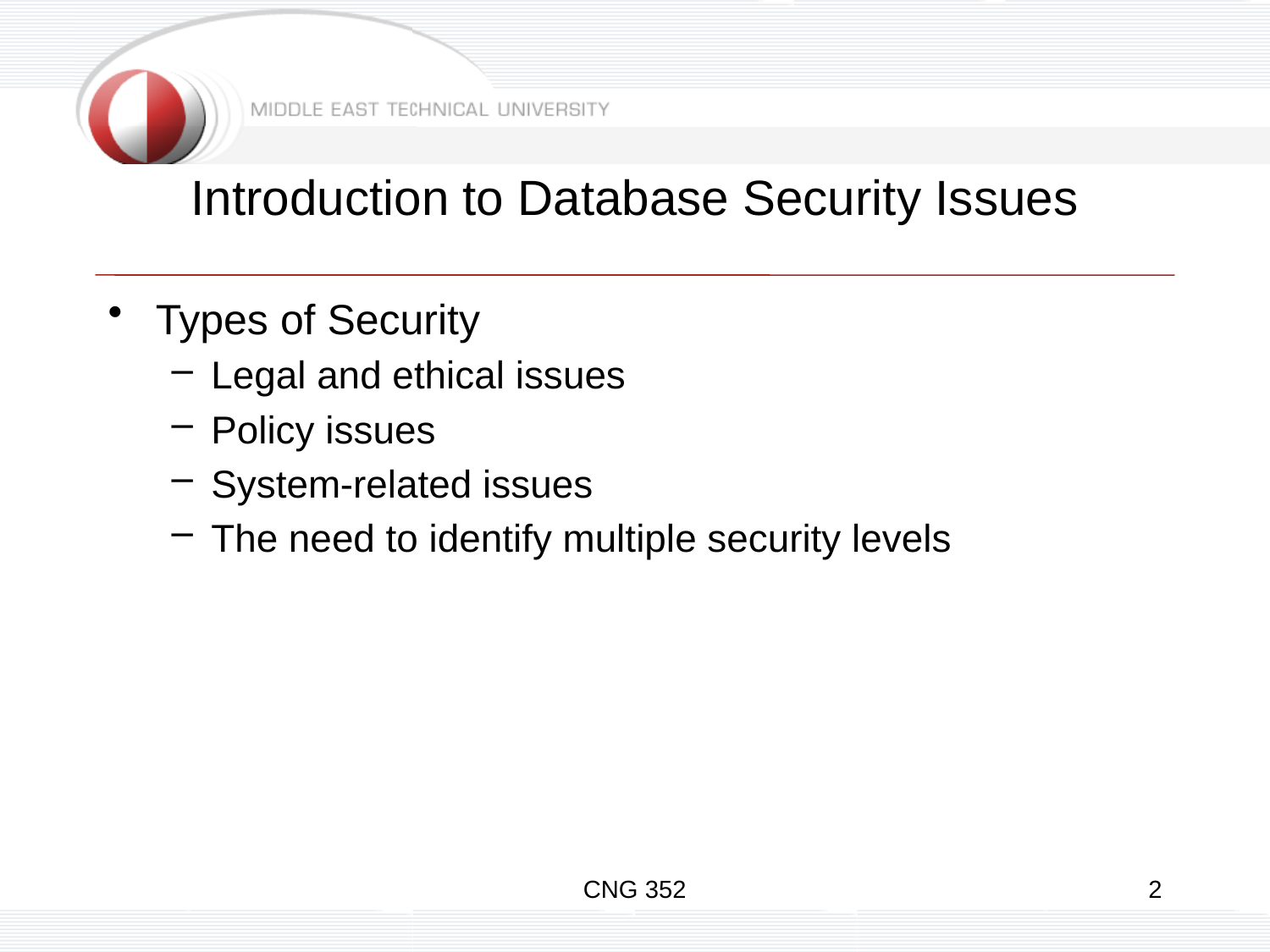

# Introduction to Database Security Issues
Types of Security
Legal and ethical issues
Policy issues
System-related issues
The need to identify multiple security levels

CNG 352
2